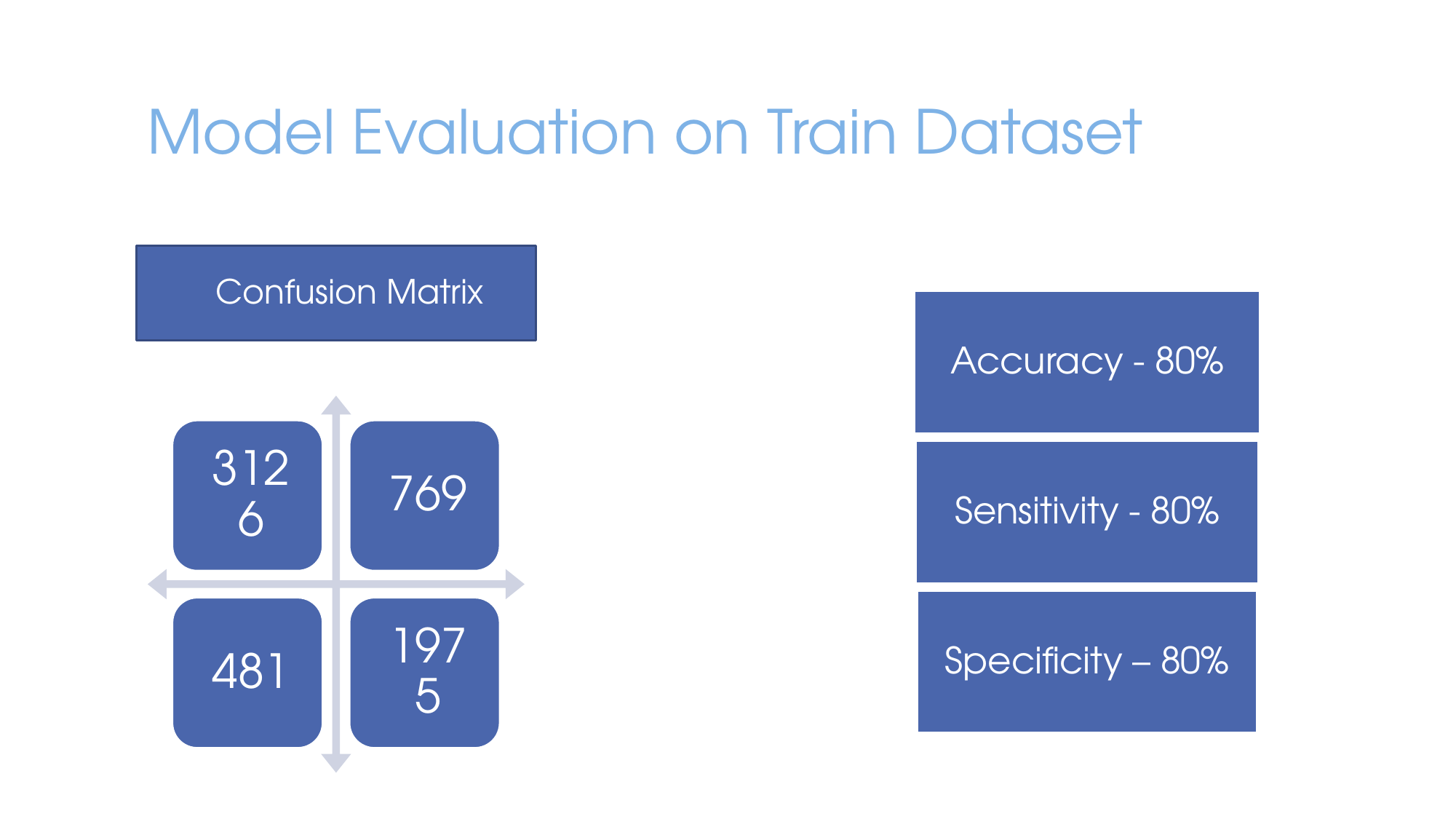

# Model Evaluation on Train Dataset
Confusion Matrix
Accuracy - 80%
Sensitivity - 80%
Specificity – 80%
3126
769
481
1975